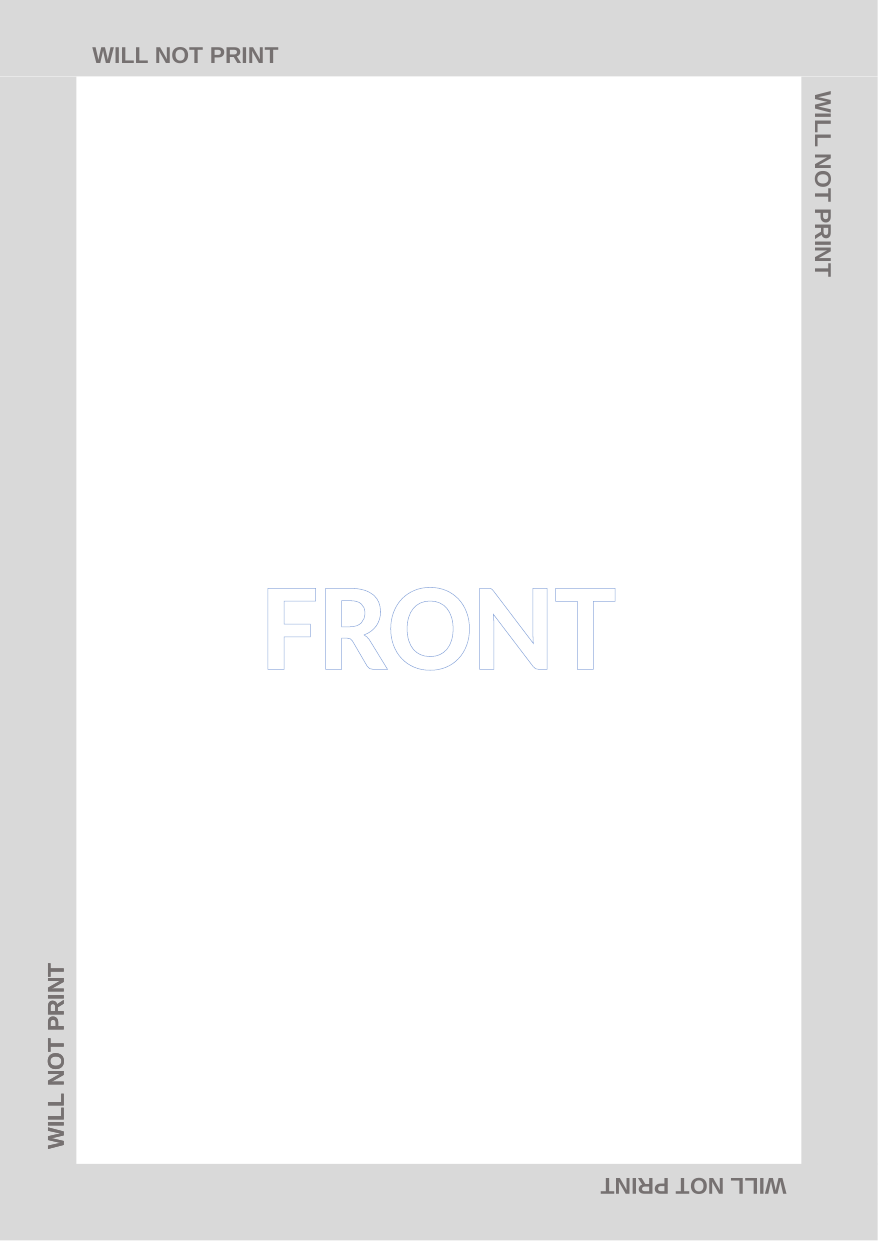

WILL NOT PRINT
WILL NOT PRINT

WILL NOT PRINT

WILL NOT PRINT
FRONT
WILL NOT PRINT